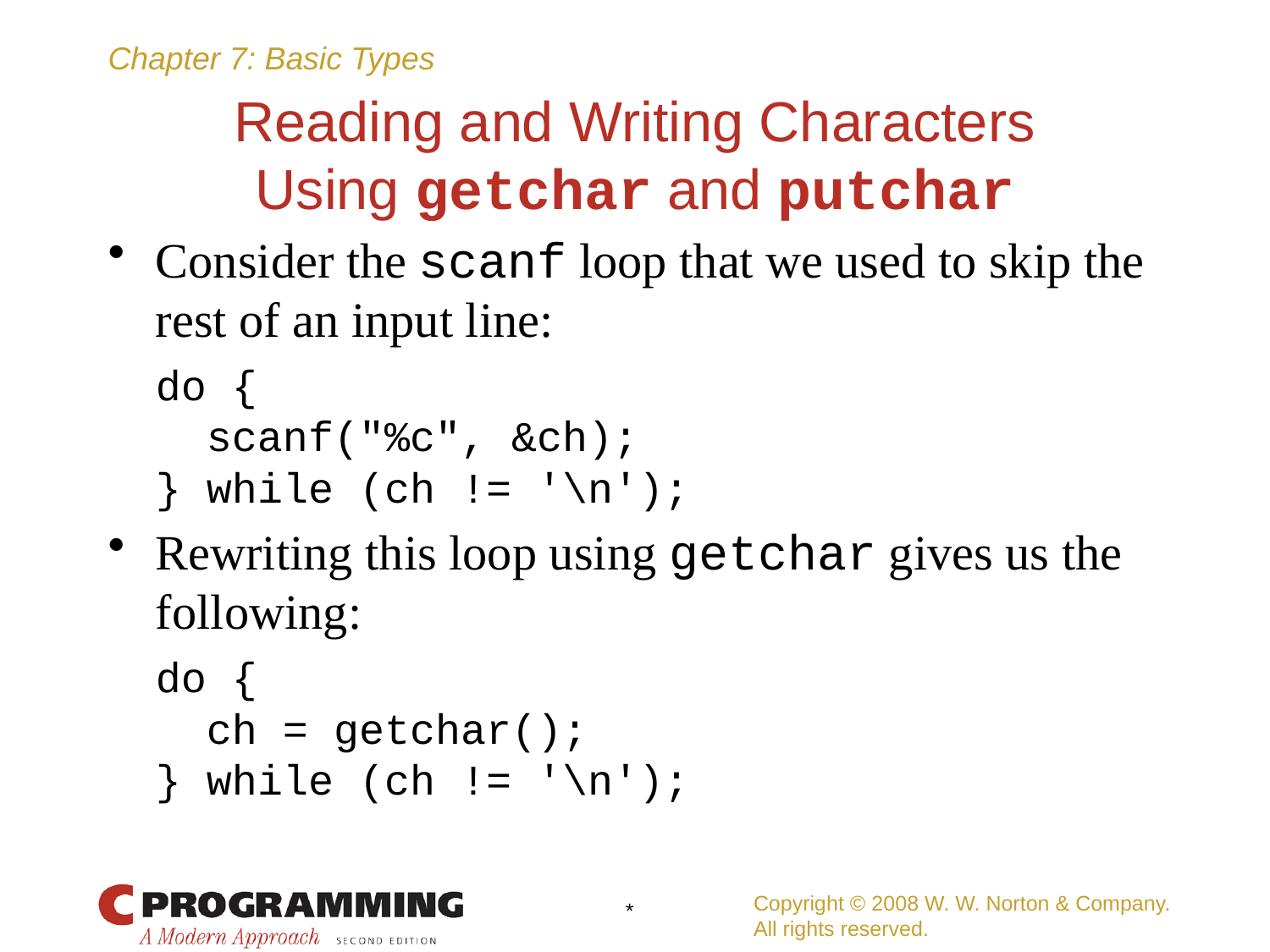

# Reading and Writing Characters Using getchar and putchar
Consider the scanf loop that we used to skip the rest of an input line:
	do {
	  scanf("%c", &ch);
	} while (ch != '\n');
Rewriting this loop using getchar gives us the following:
	do {
	  ch = getchar();
	} while (ch != '\n');

Copyright © 2008 W. W. Norton & Company.
All rights reserved.
*